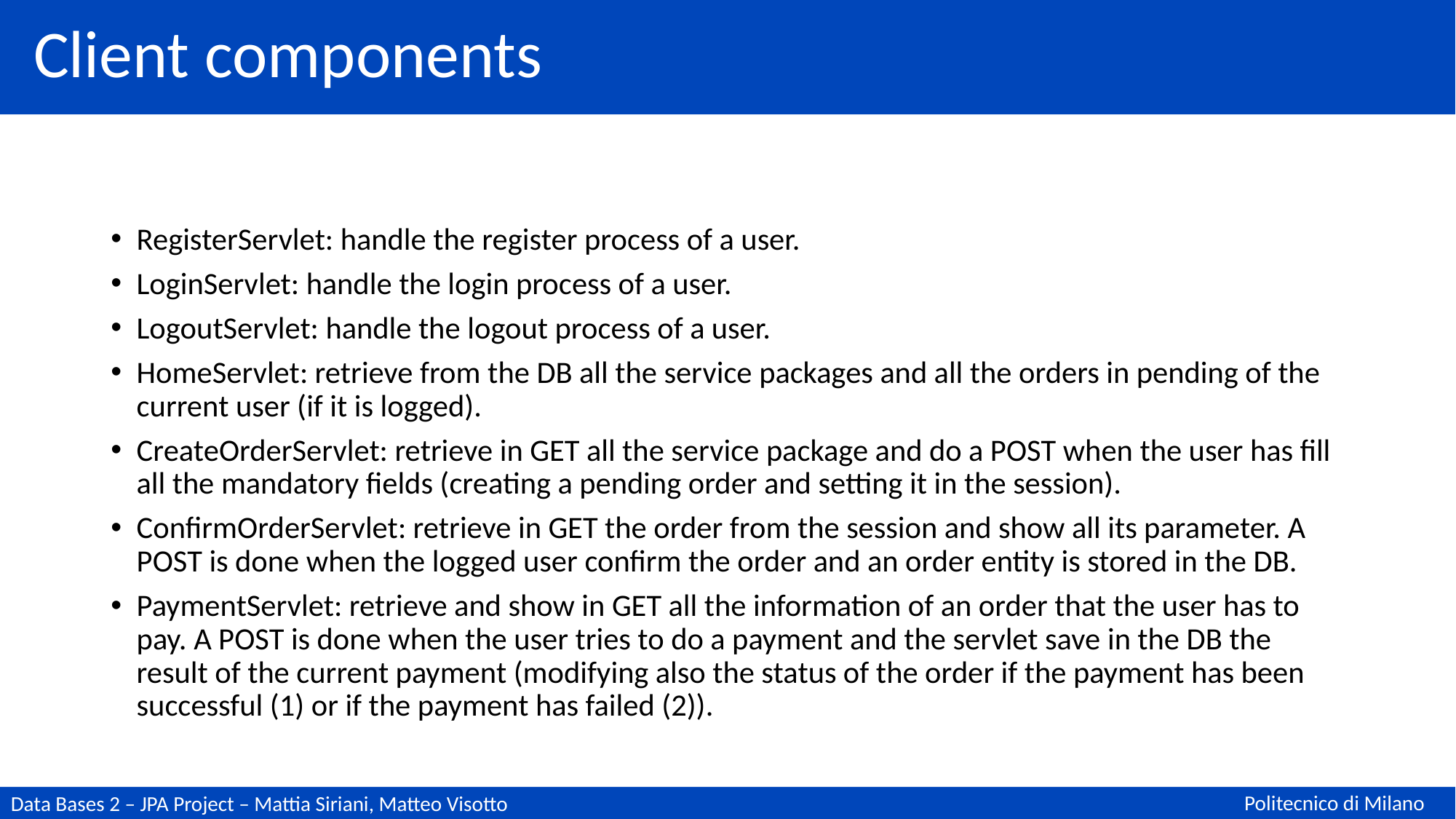

# Client components
RegisterServlet: handle the register process of a user.
LoginServlet: handle the login process of a user.
LogoutServlet: handle the logout process of a user.
HomeServlet: retrieve from the DB all the service packages and all the orders in pending of the current user (if it is logged).
CreateOrderServlet: retrieve in GET all the service package and do a POST when the user has fill all the mandatory fields (creating a pending order and setting it in the session).
ConfirmOrderServlet: retrieve in GET the order from the session and show all its parameter. A POST is done when the logged user confirm the order and an order entity is stored in the DB.
PaymentServlet: retrieve and show in GET all the information of an order that the user has to pay. A POST is done when the user tries to do a payment and the servlet save in the DB the result of the current payment (modifying also the status of the order if the payment has been successful (1) or if the payment has failed (2)).